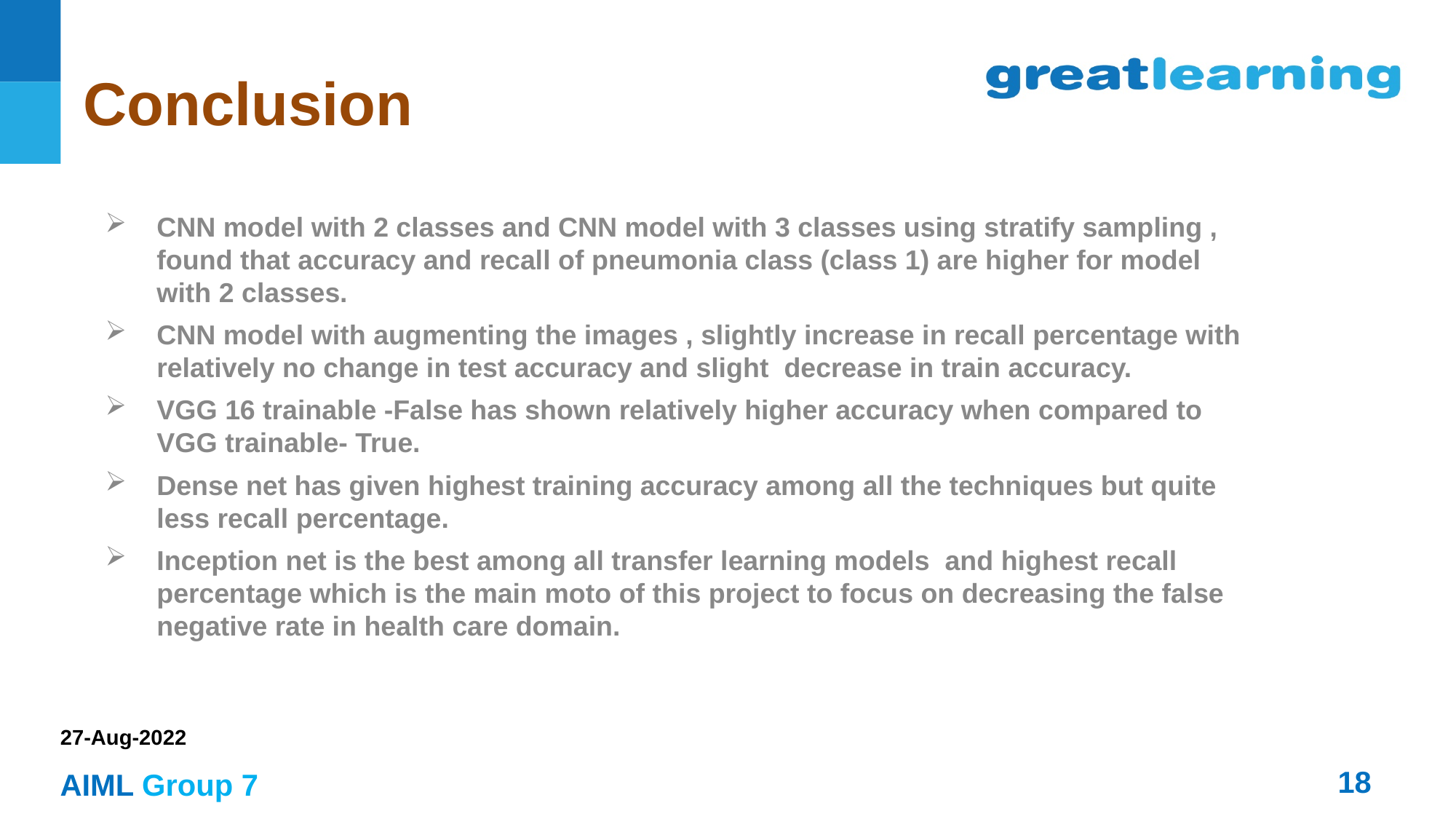

Conclusion

CNN model with 2 classes and CNN model with 3 classes using stratify sampling , found that accuracy and recall of pneumonia class (class 1) are higher for model with 2 classes.
CNN model with augmenting the images , slightly increase in recall percentage with relatively no change in test accuracy and slight  decrease in train accuracy.
VGG 16 trainable -False has shown relatively higher accuracy when compared to VGG trainable- True.
Dense net has given highest training accuracy among all the techniques but quite less recall percentage.
Inception net is the best among all transfer learning models  and highest recall percentage which is the main moto of this project to focus on decreasing the false negative rate in health care domain.
 27-Aug-2022
18
AIML Group 7